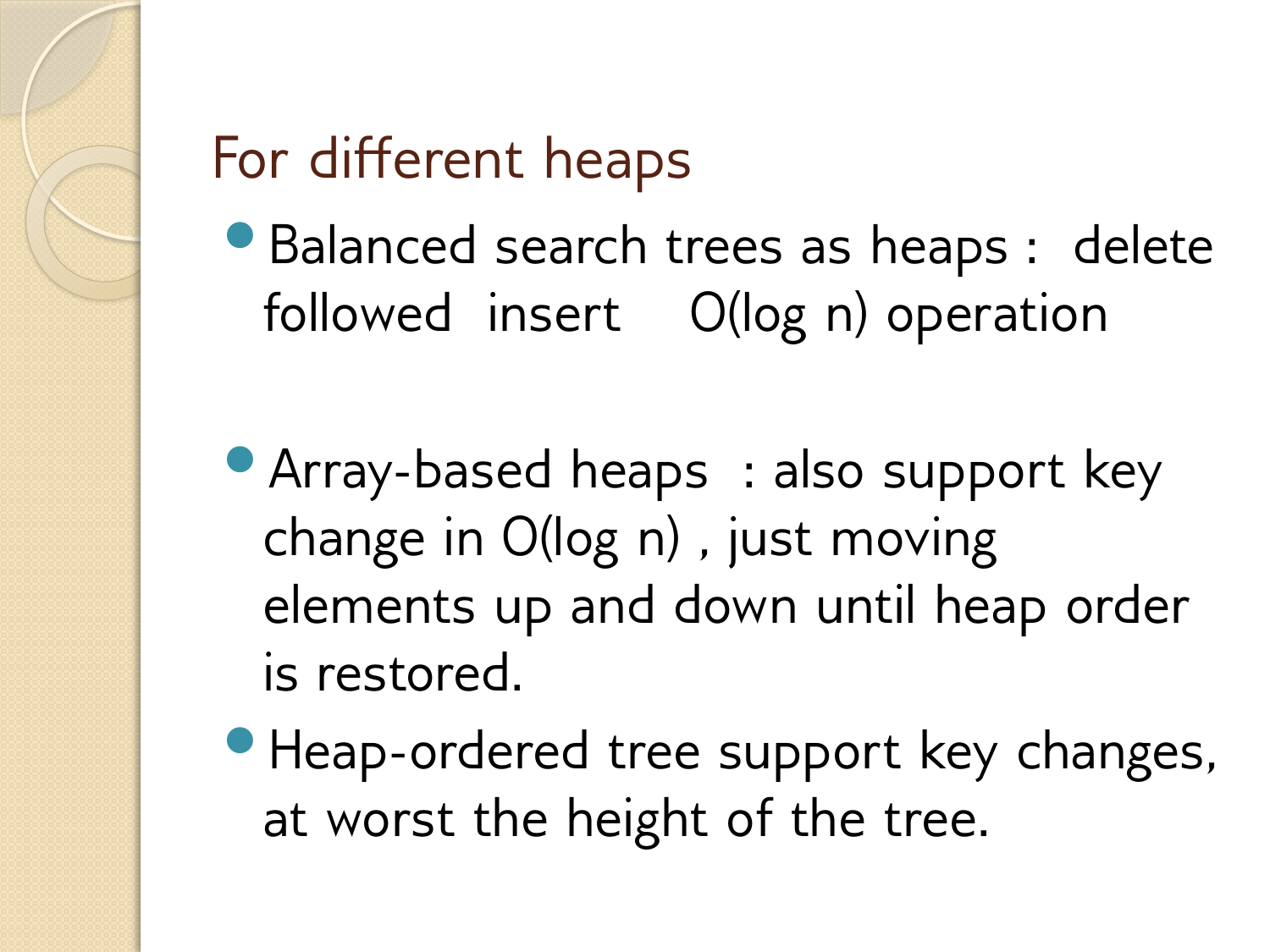

# For different heaps
Balanced search trees as heaps :  delete followed  insert    O(log n) operation

Array-based heaps  : also support key change in O(log n) , just moving elements up and down until heap order is restored.
Heap-ordered tree support key changes, at worst the height of the tree.